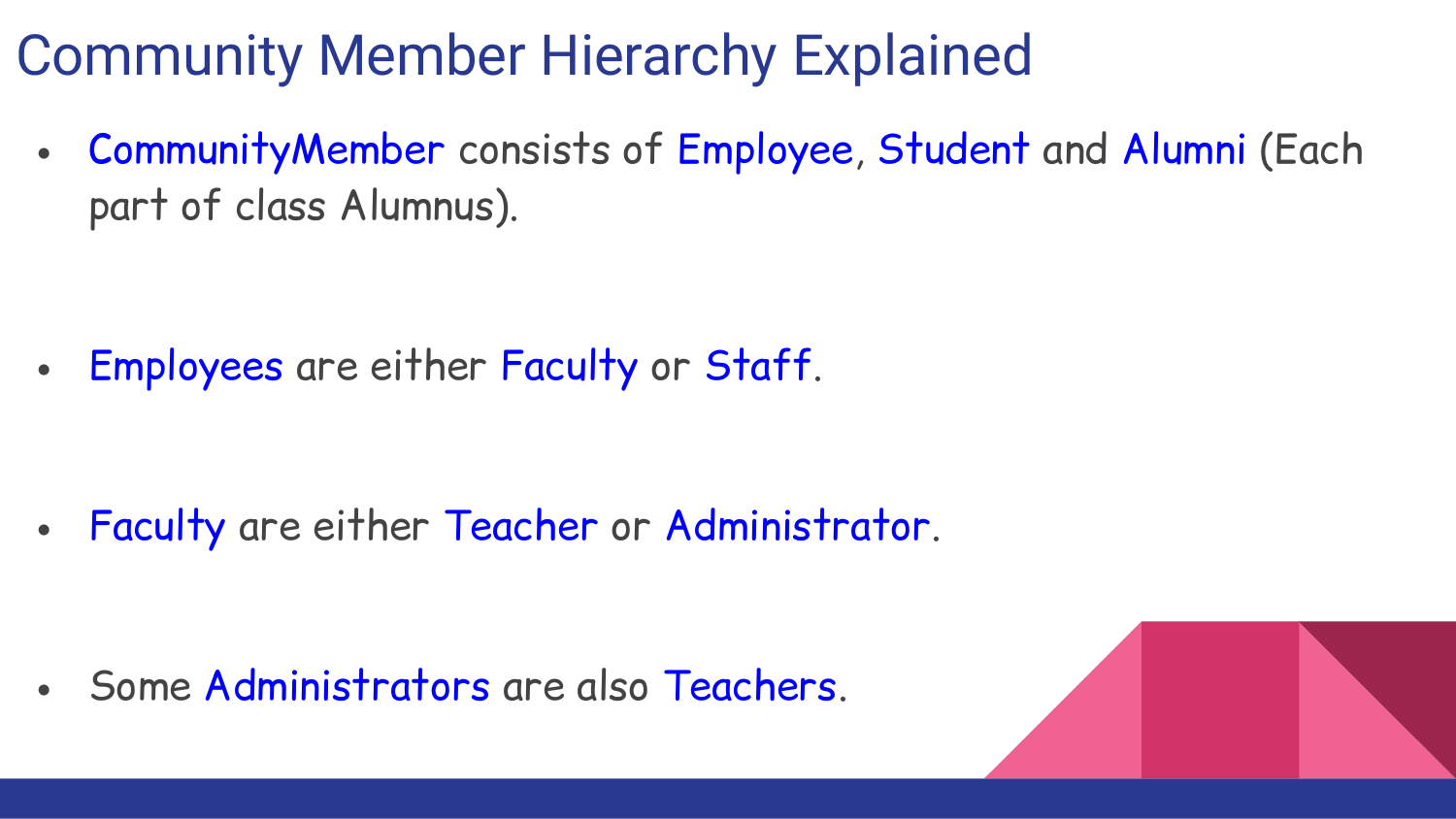

# Community Member Hierarchy Explained
CommunityMember consists of Employee, Student and Alumni (Each part of class Alumnus).

Employees are either Faculty or Staff.

Faculty are either Teacher or Administrator.

Some Administrators are also Teachers.